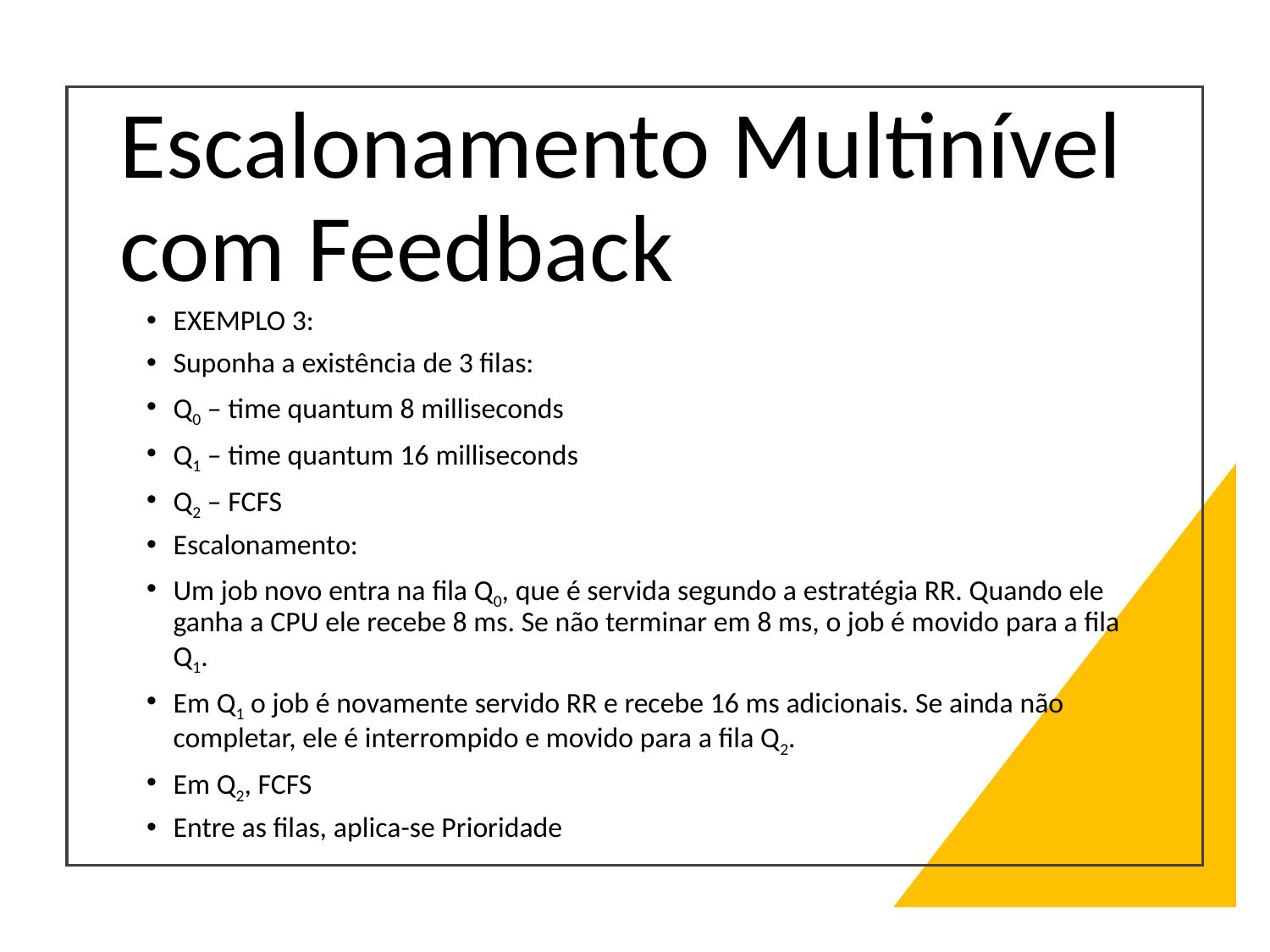

# Escalonamento Multinível com Feedback
EXEMPLO 3:
Suponha a existência de 3 filas:
Q0 – time quantum 8 milliseconds
Q1 – time quantum 16 milliseconds
Q2 – FCFS
Escalonamento:
Um job novo entra na fila Q0, que é servida segundo a estratégia RR. Quando ele ganha a CPU ele recebe 8 ms. Se não terminar em 8 ms, o job é movido para a fila Q1.
Em Q1 o job é novamente servido RR e recebe 16 ms adicionais. Se ainda não completar, ele é interrompido e movido para a fila Q2.
Em Q2, FCFS
Entre as filas, aplica-se Prioridade